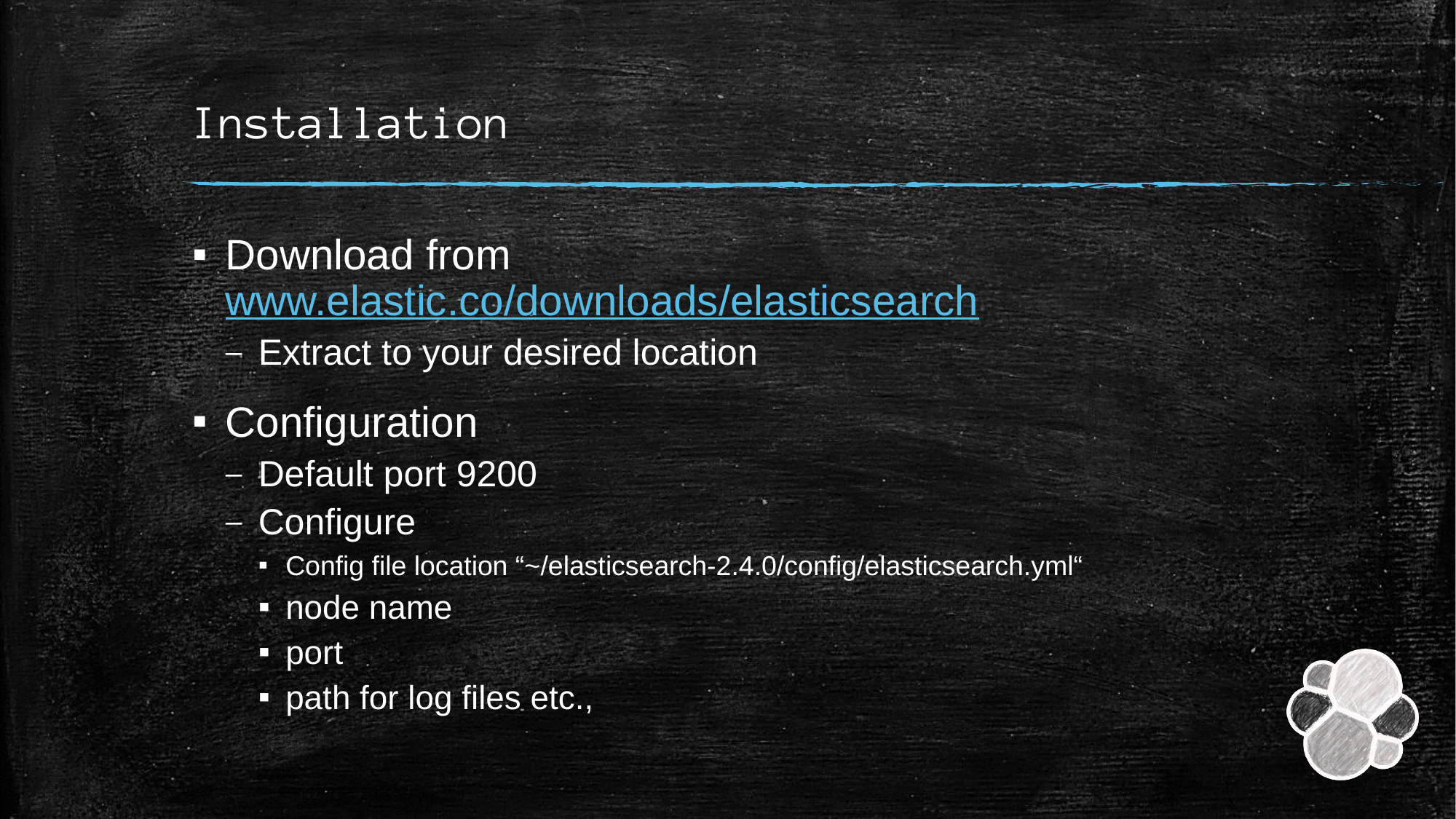

# Installation
Download from www.elastic.co/downloads/elasticsearch
Extract to your desired location
Configuration
Default port 9200
Configure
Config file location “~/elasticsearch-2.4.0/config/elasticsearch.yml“
node name
port
path for log files etc.,